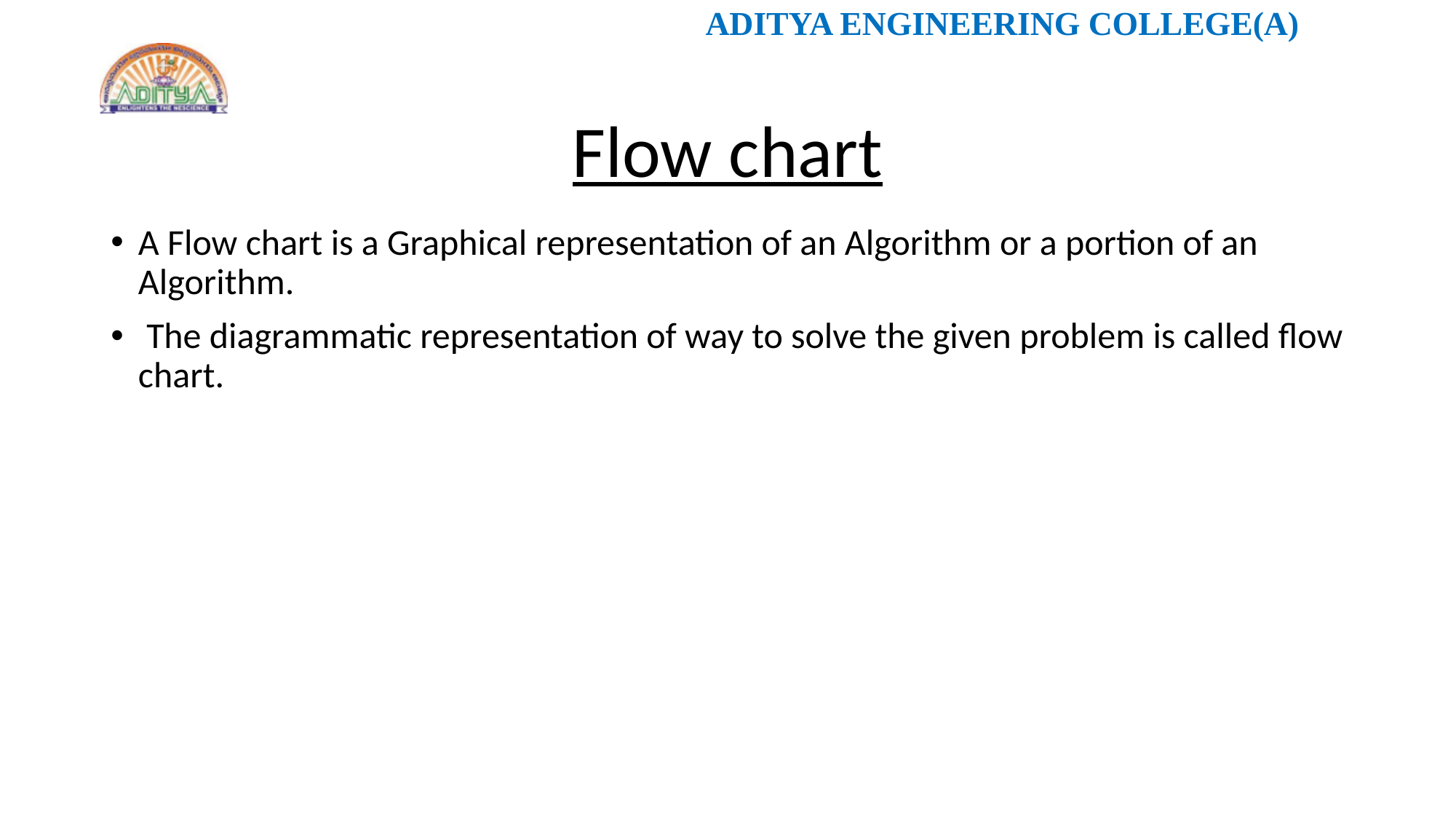

Flow chart
A Flow chart is a Graphical representation of an Algorithm or a portion of an Algorithm.
 The diagrammatic representation of way to solve the given problem is called flow chart.